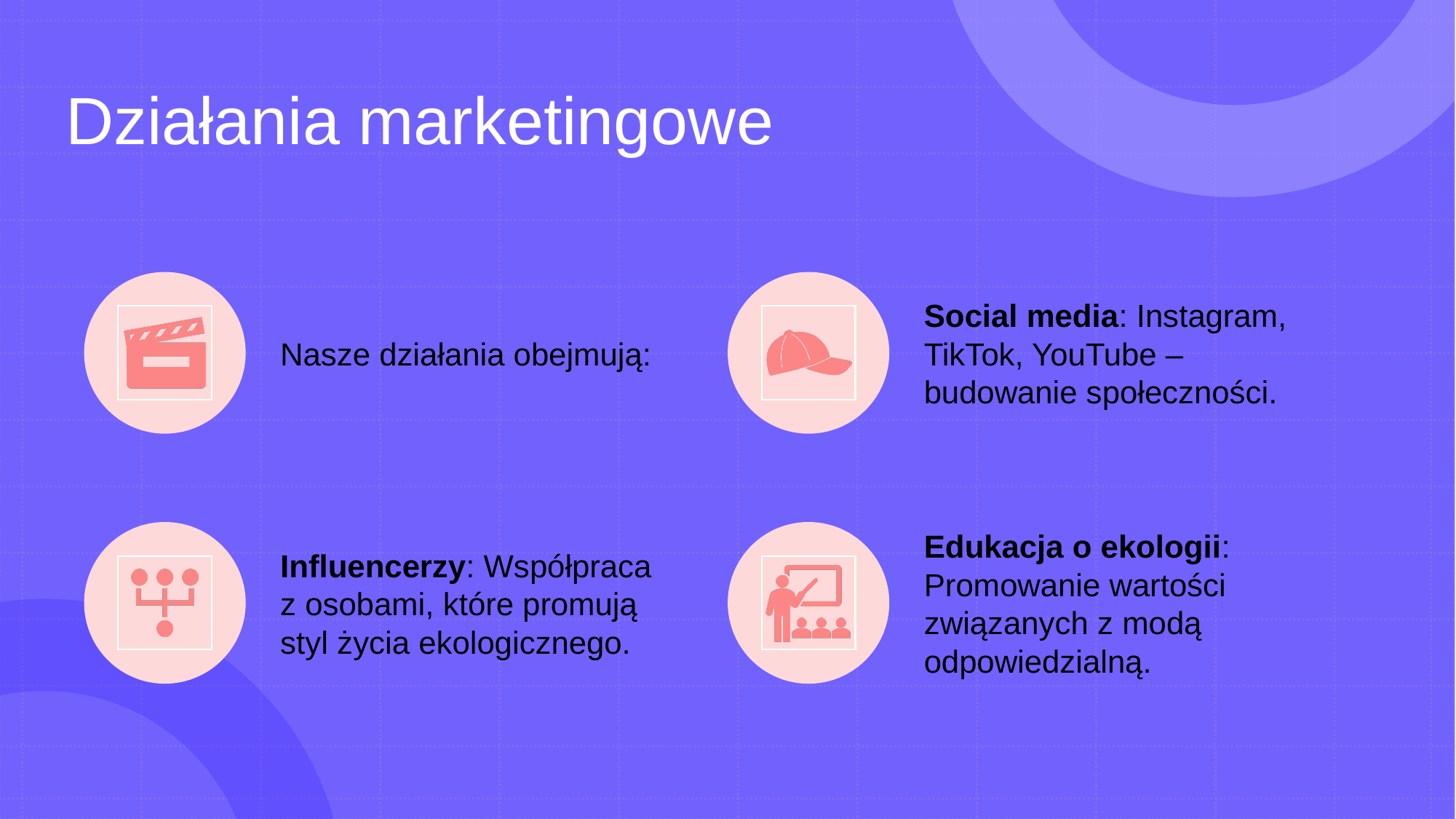

# Działania marketingowe
Nasze działania obejmują:
Social media: Instagram, TikTok, YouTube – budowanie społeczności.
Influencerzy: Współpraca z osobami, które promują styl życia ekologicznego.
Edukacja o ekologii: Promowanie wartości związanych z modą odpowiedzialną.